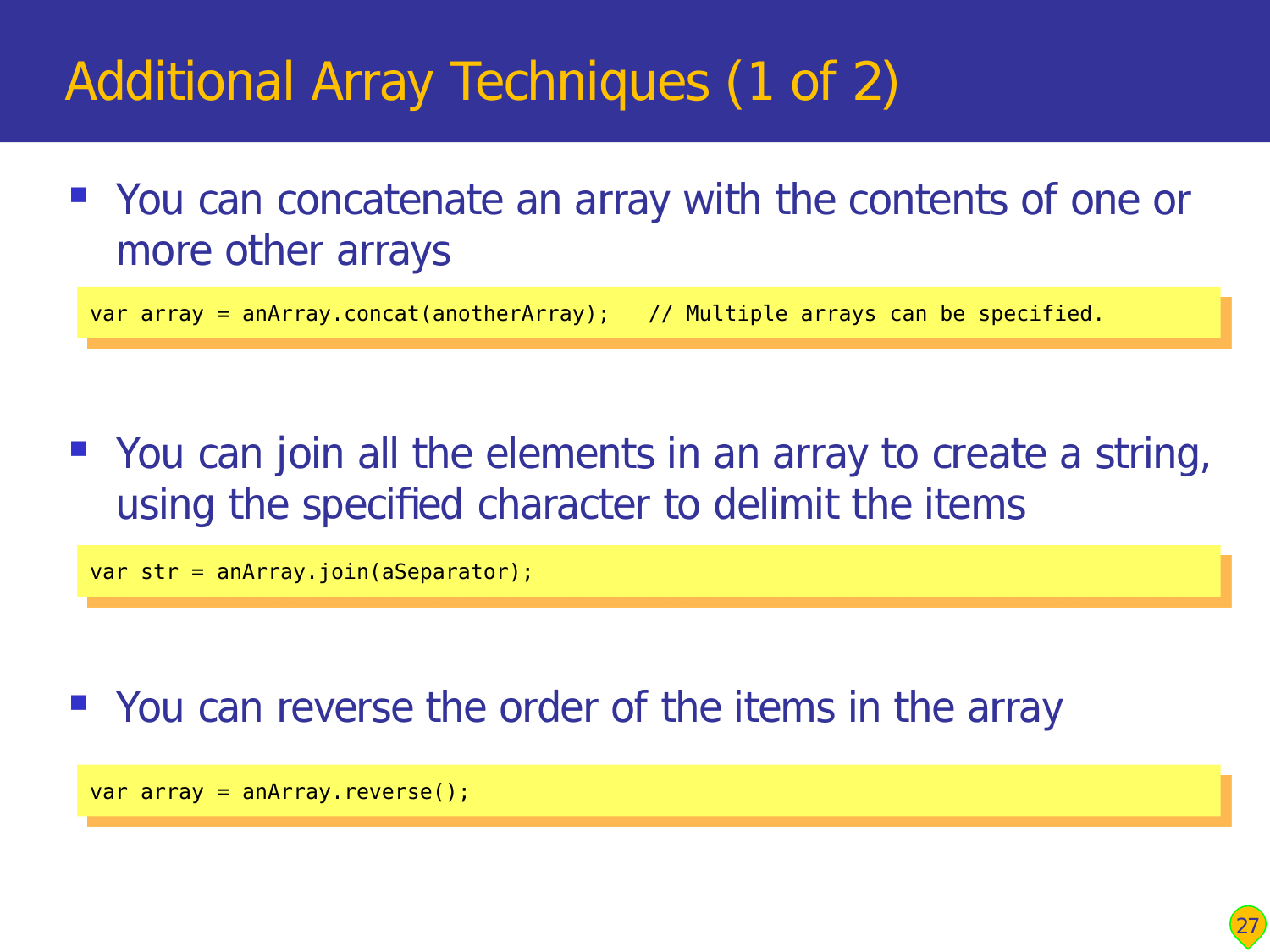

# Additional Array Techniques (1 of 2)
You can concatenate an array with the contents of one or more other arrays

You can join all the elements in an array to create a string, using the specified character to delimit the items

You can reverse the order of the items in the array

var array = anArray.concat(anotherArray);   // Multiple arrays can be specified.
var str = anArray.join(aSeparator);
var array = anArray.reverse();
27